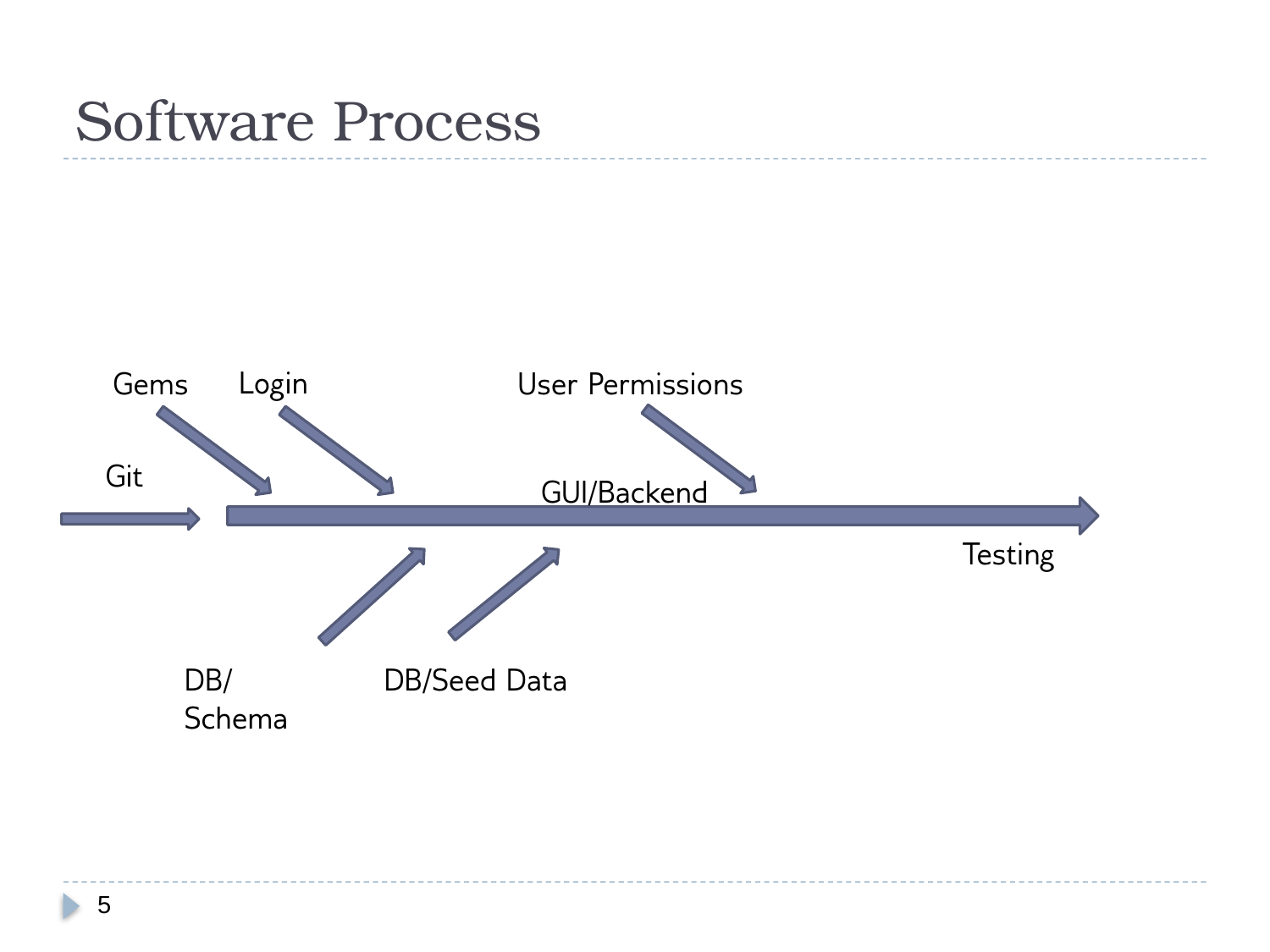

# Software Process
Login
Gems
User Permissions

Git
GUI/Backend

Testing

DB/Schema
DB/Seed Data
5